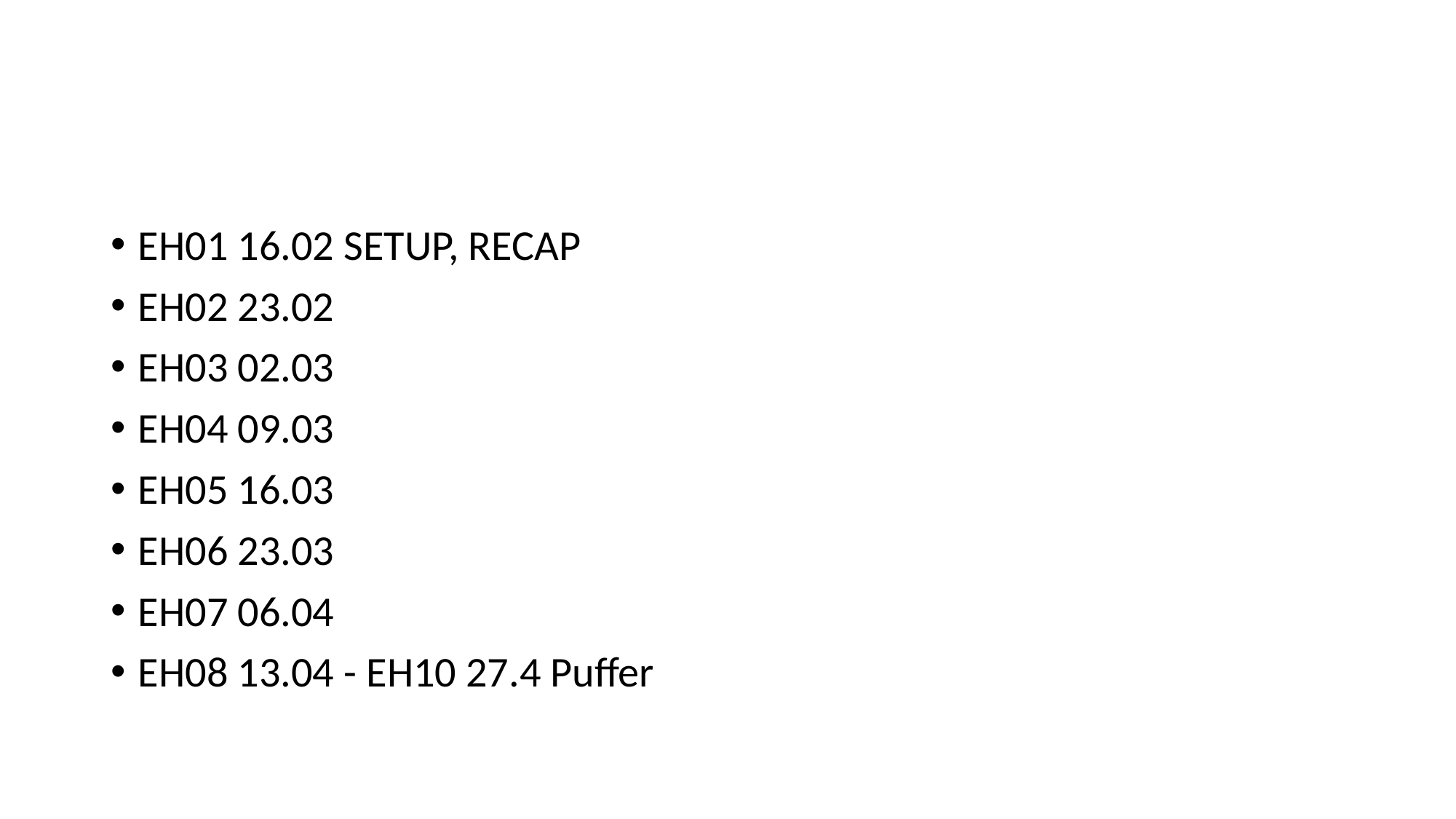

#
EH01 16.02 SETUP, RECAP
EH02 23.02
EH03 02.03
EH04 09.03
EH05 16.03
EH06 23.03
EH07 06.04
EH08 13.04 - EH10 27.4 Puffer